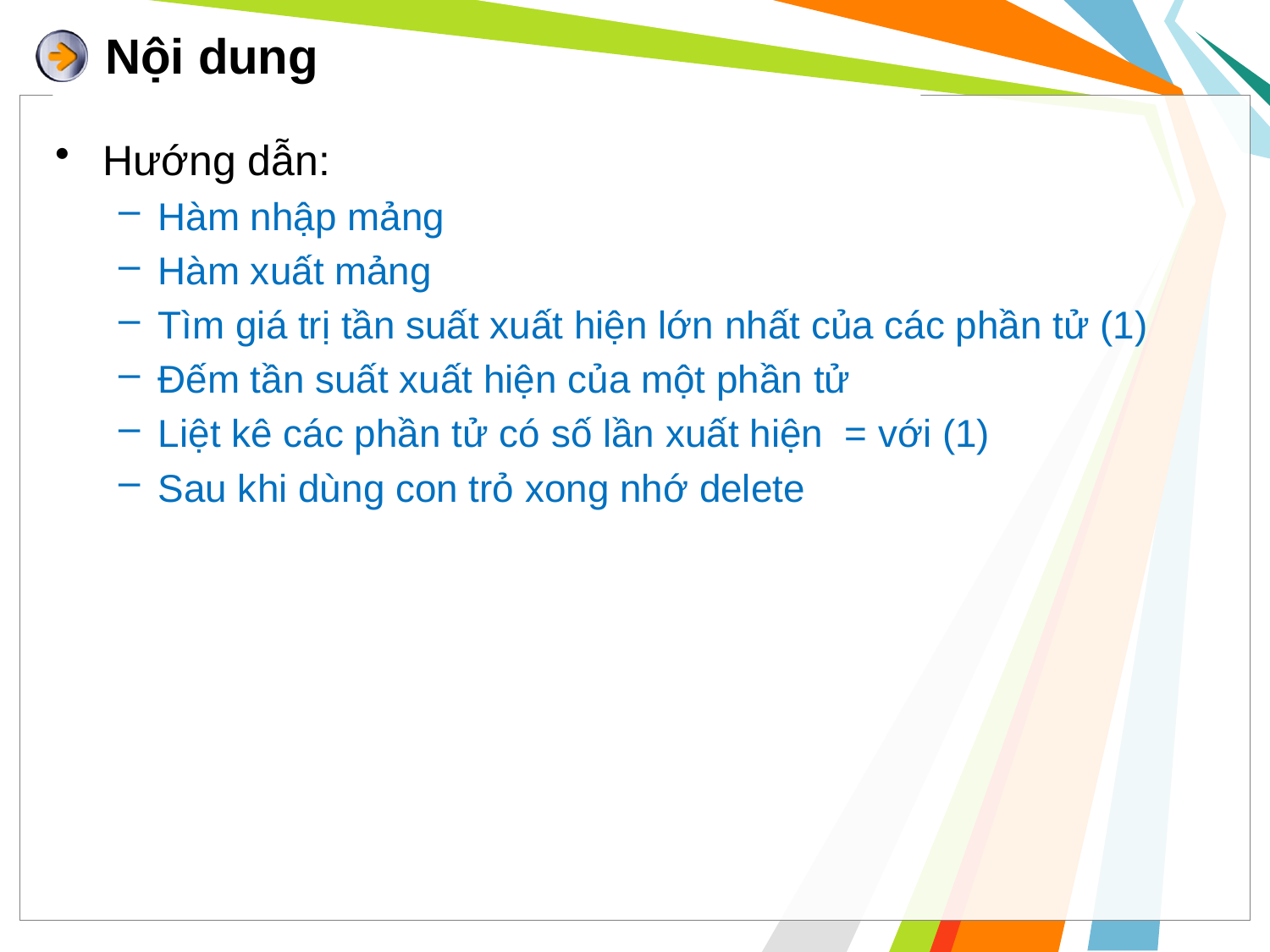

# Nội dung
Hướng dẫn:
Hàm nhập mảng
Hàm xuất mảng
Tìm giá trị tần suất xuất hiện lớn nhất của các phần tử (1)
Đếm tần suất xuất hiện của một phần tử
Liệt kê các phần tử có số lần xuất hiện  = với (1)
Sau khi dùng con trỏ xong nhớ delete